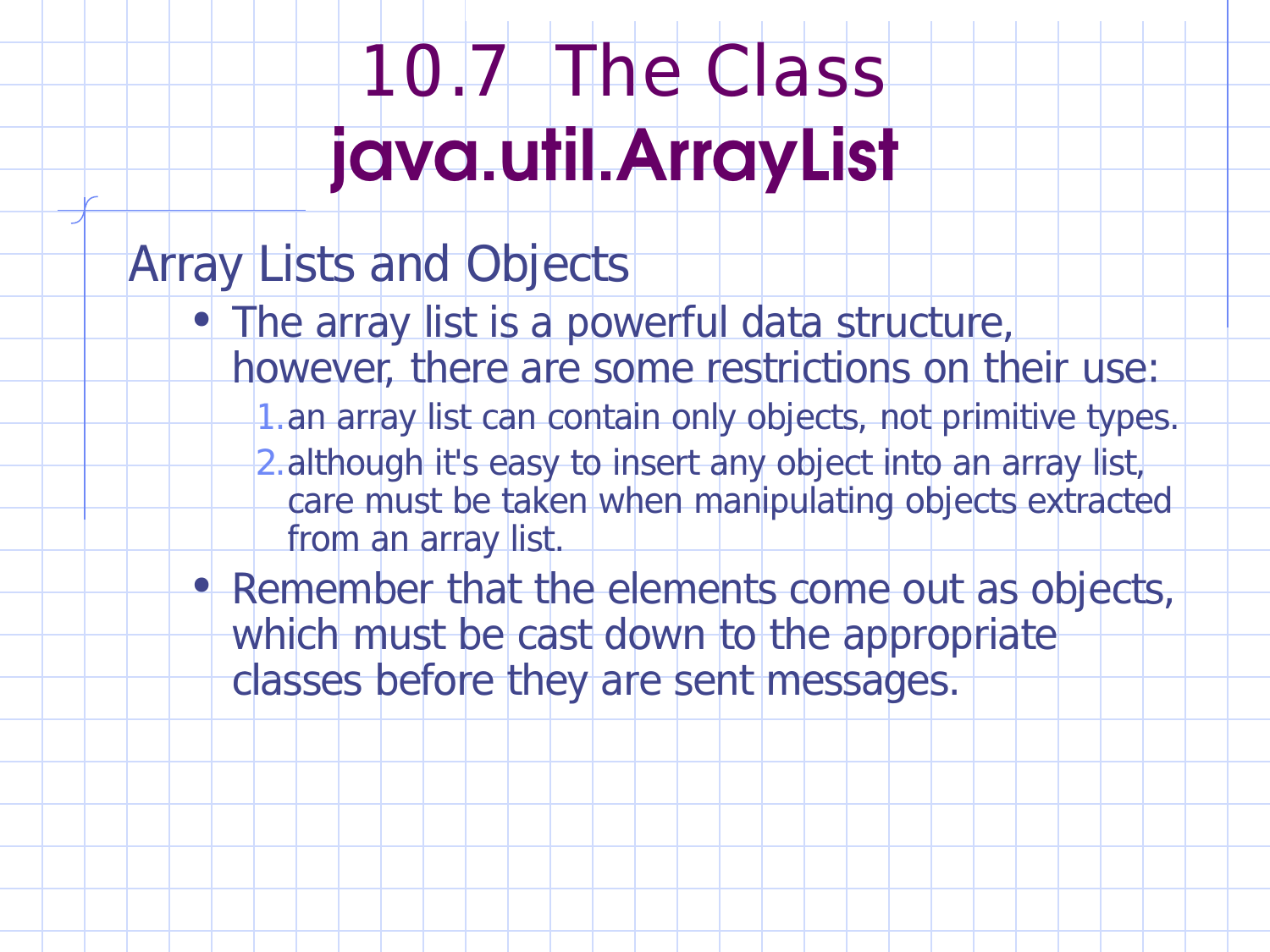

# 10.7  The Class java.util.ArrayList
Array Lists and Objects
The array list is a powerful data structure, however, there are some restrictions on their use:
an array list can contain only objects, not primitive types.
although it's easy to insert any object into an array list, care must be taken when manipulating objects extracted from an array list.
Remember that the elements come out as objects, which must be cast down to the appropriate classes before they are sent messages.